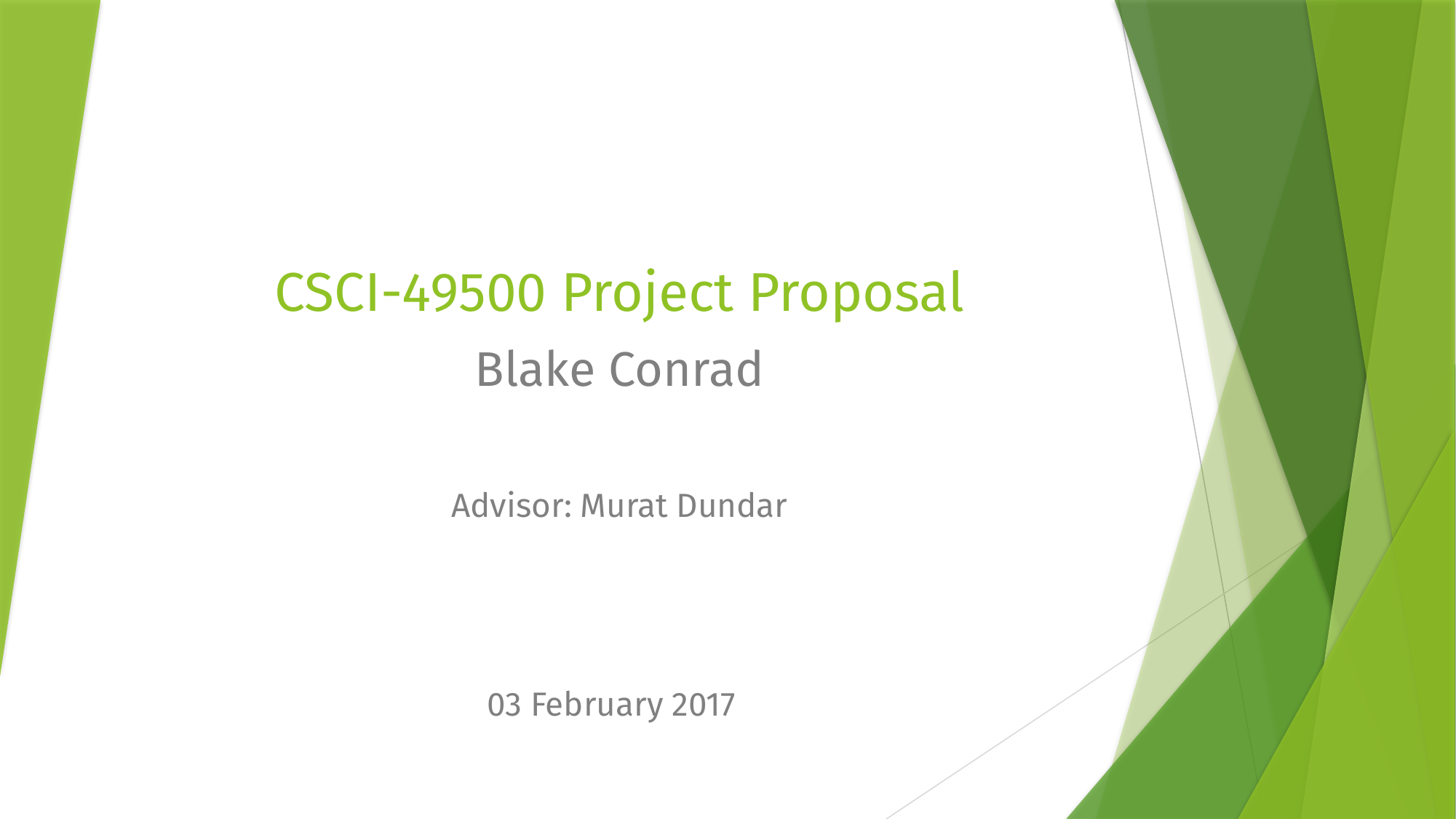

CSCI-49500 Project Proposal
Blake Conrad

Advisor: Murat Dundar
03 February 2017